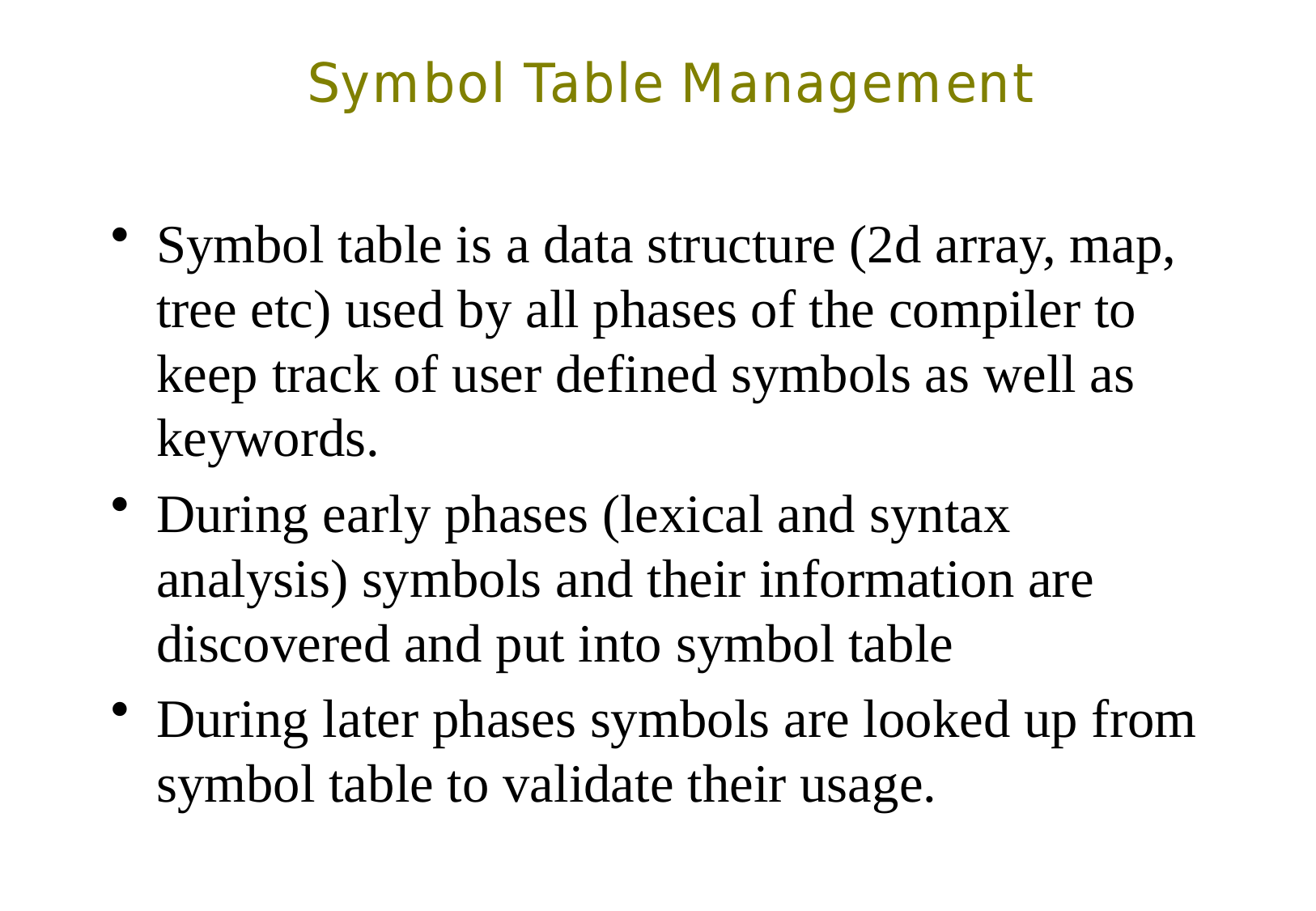

# Symbol Table Management
Symbol table is a data structure (2d array, map, tree etc) used by all phases of the compiler to keep track of user defined symbols as well as keywords.
During early phases (lexical and syntax analysis) symbols and their information are discovered and put into symbol table
During later phases symbols are looked up from symbol table to validate their usage.